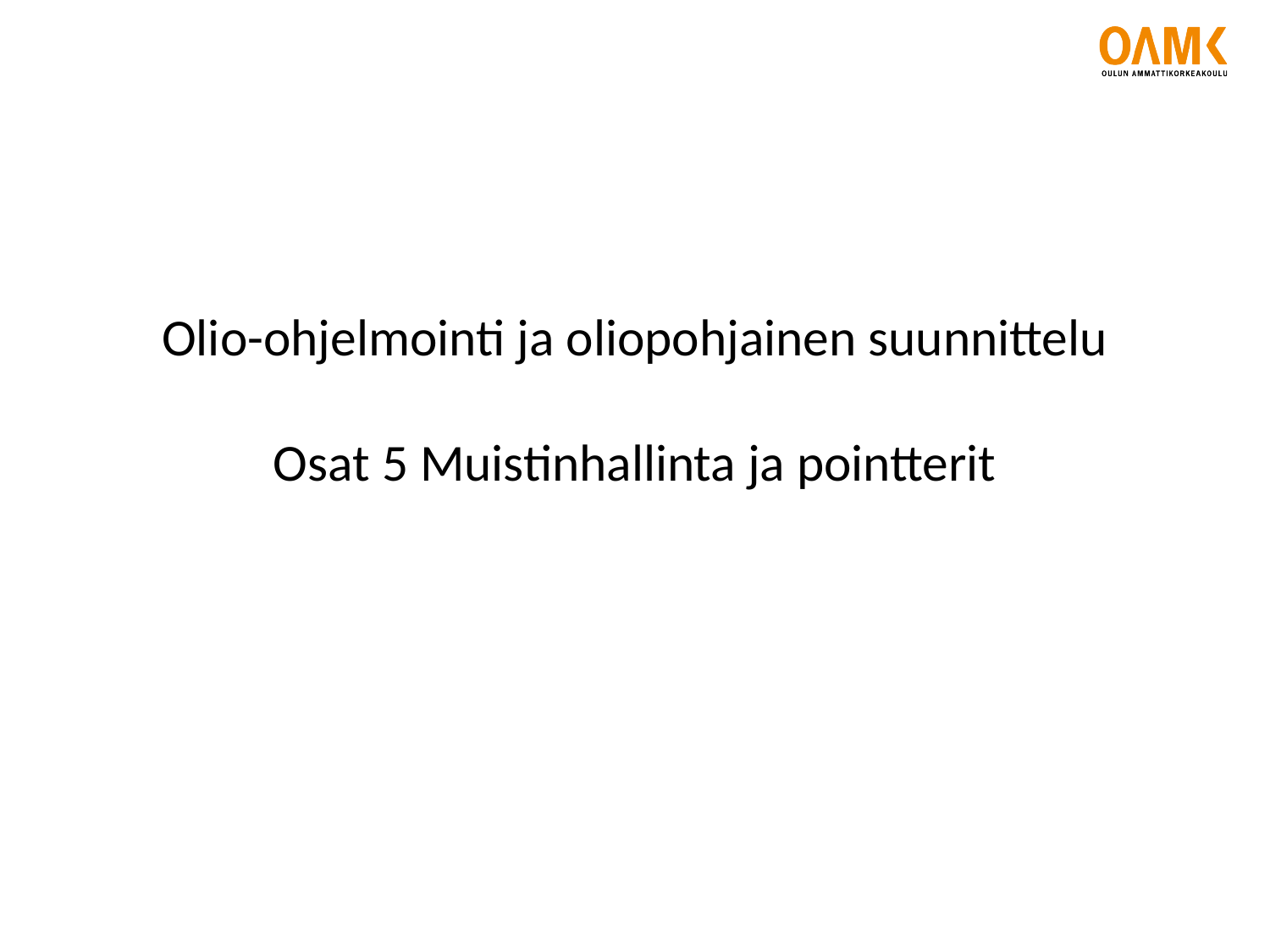

# Olio-ohjelmointi ja oliopohjainen suunnittelu Osat 5 Muistinhallinta ja pointterit